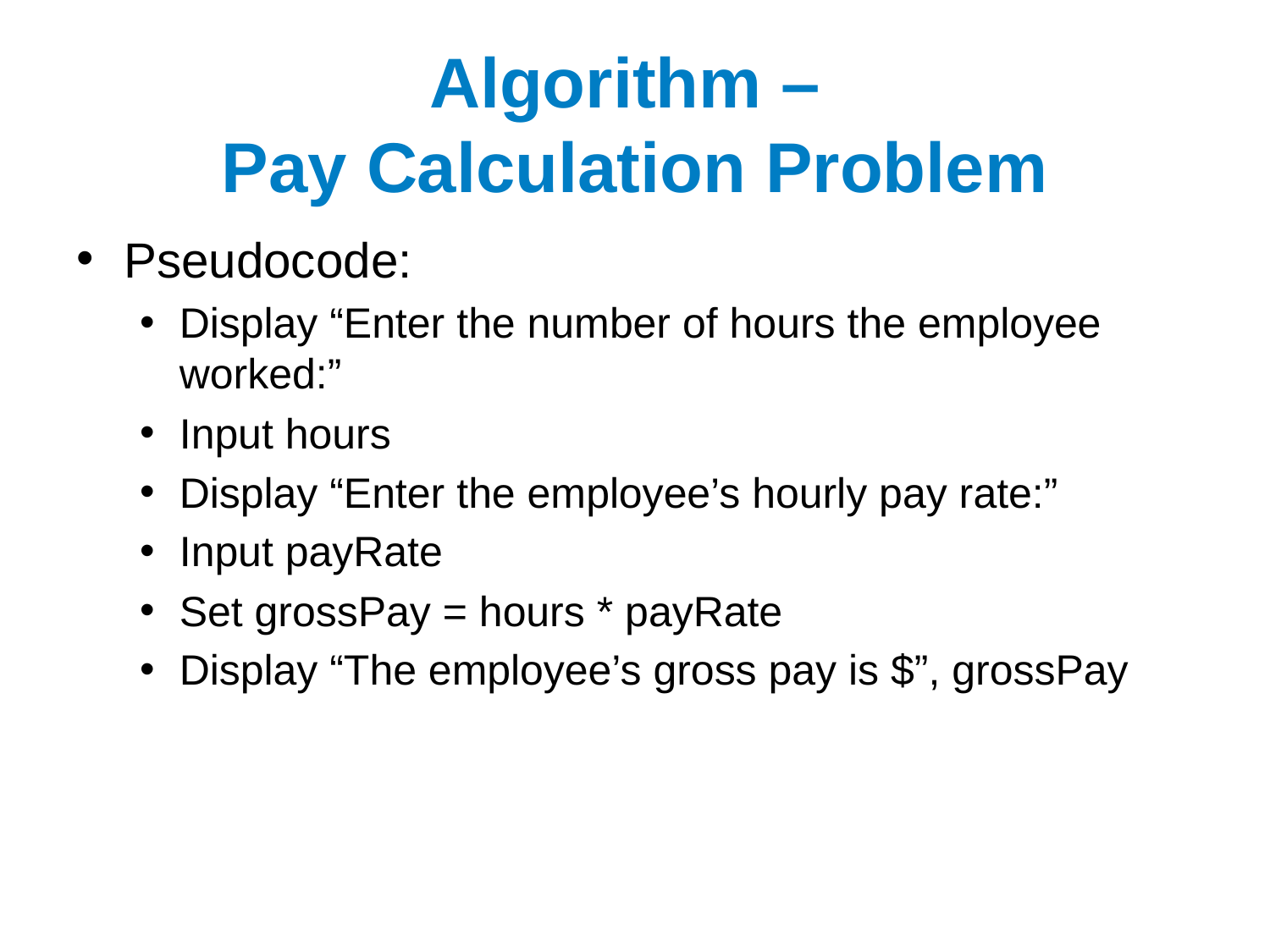

# Algorithm – Pay Calculation Problem
Pseudocode:
Display “Enter the number of hours the employee worked:”
Input hours
Display “Enter the employee’s hourly pay rate:”
Input payRate
Set grossPay = hours * payRate
Display “The employee’s gross pay is $”, grossPay